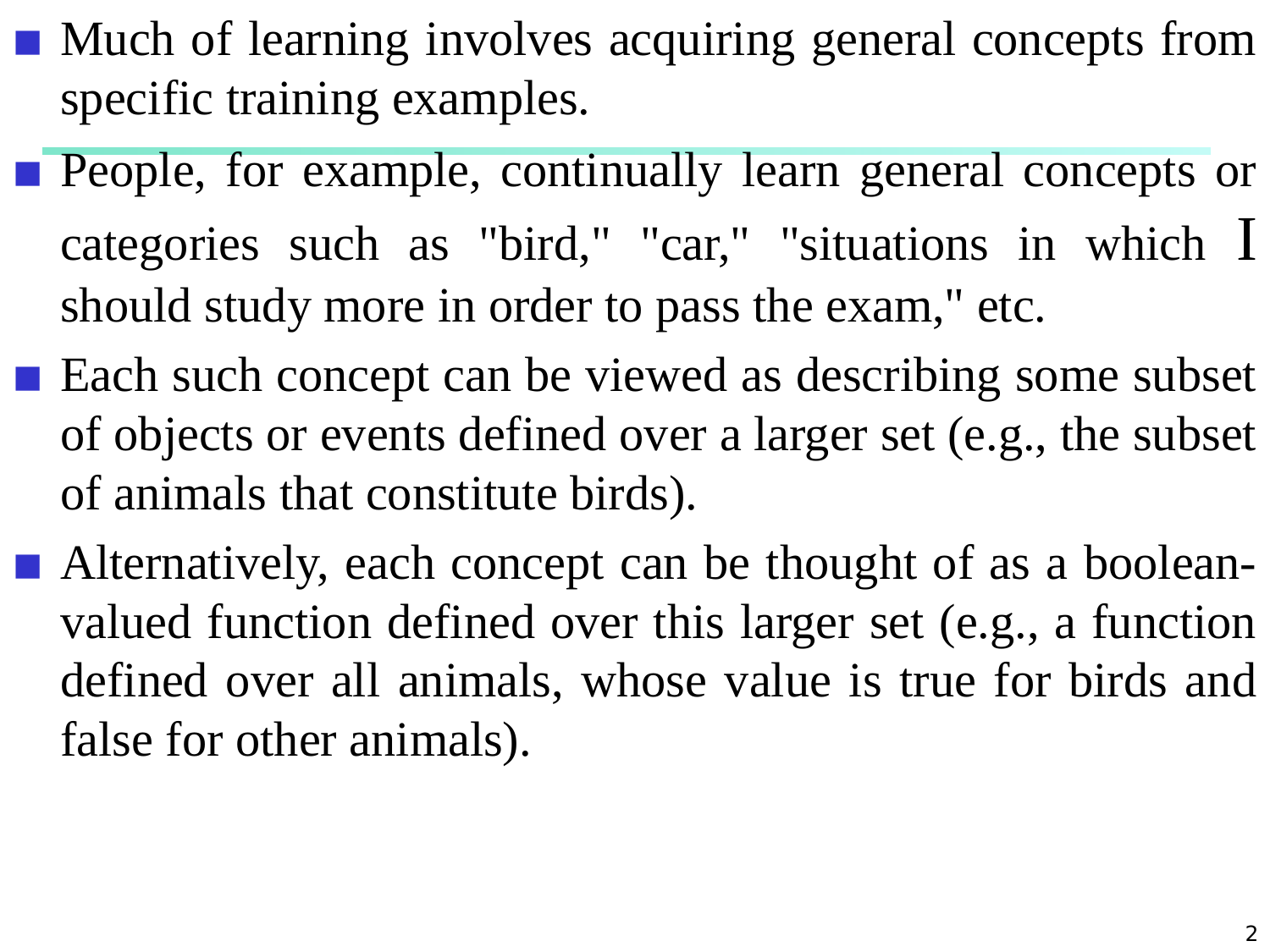

Much of learning involves acquiring general concepts from specific training examples.
People, for example, continually learn general concepts or categories such as "bird," "car," "situations in which I should study more in order to pass the exam," etc.
Each such concept can be viewed as describing some subset of objects or events defined over a larger set (e.g., the subset of animals that constitute birds).
Alternatively, each concept can be thought of as a boolean-valued function defined over this larger set (e.g., a function defined over all animals, whose value is true for birds and false for other animals).
#
2